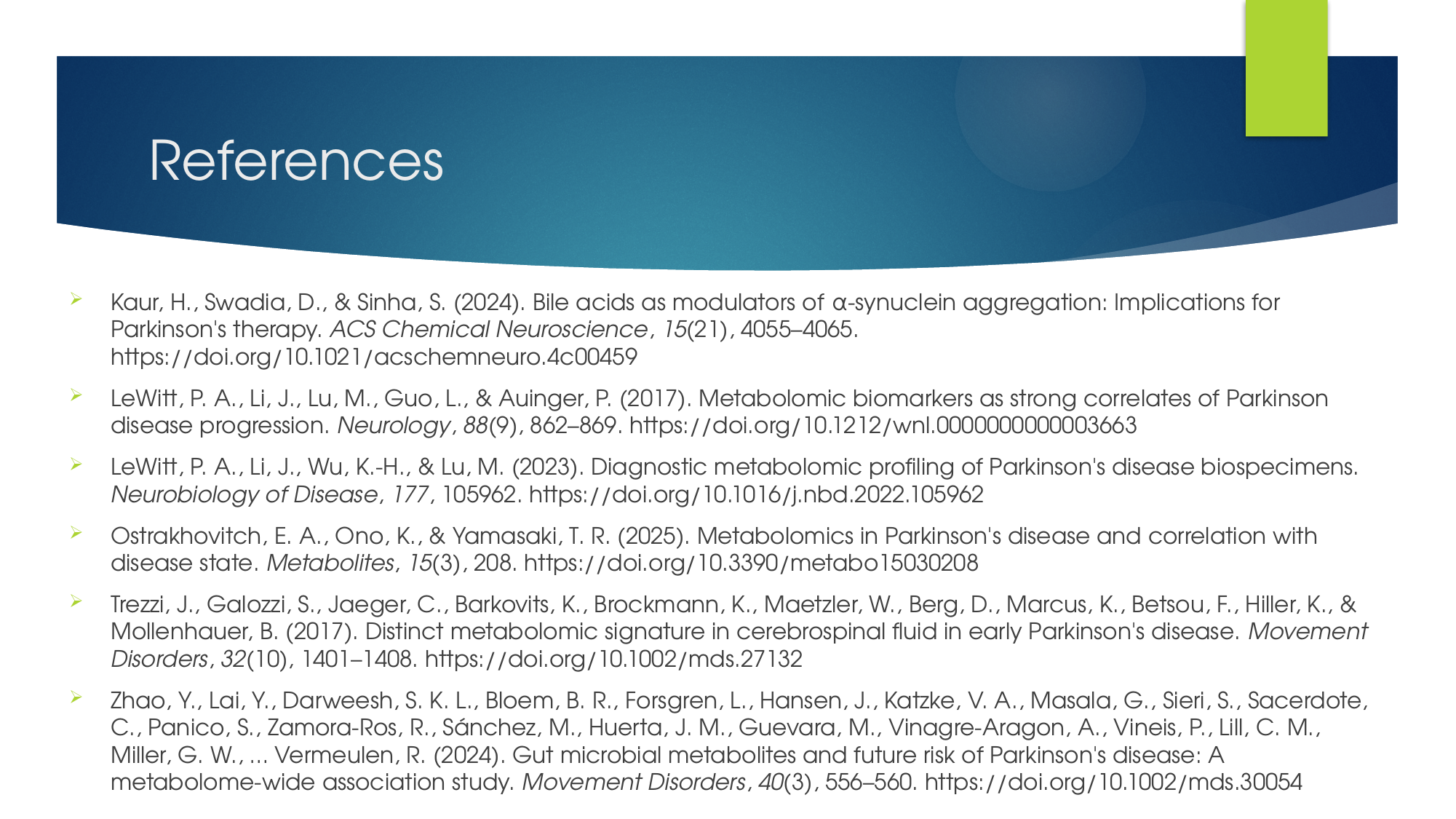

# References
Kaur, H., Swadia, D., & Sinha, S. (2024). Bile acids as modulators of α-synuclein aggregation: Implications for Parkinson's therapy. ACS Chemical Neuroscience, 15(21), 4055–4065. https://doi.org/10.1021/acschemneuro.4c00459
LeWitt, P. A., Li, J., Lu, M., Guo, L., & Auinger, P. (2017). Metabolomic biomarkers as strong correlates of Parkinson disease progression. Neurology, 88(9), 862–869. https://doi.org/10.1212/wnl.0000000000003663
LeWitt, P. A., Li, J., Wu, K.-H., & Lu, M. (2023). Diagnostic metabolomic profiling of Parkinson's disease biospecimens. Neurobiology of Disease, 177, 105962. https://doi.org/10.1016/j.nbd.2022.105962
Ostrakhovitch, E. A., Ono, K., & Yamasaki, T. R. (2025). Metabolomics in Parkinson's disease and correlation with disease state. Metabolites, 15(3), 208. https://doi.org/10.3390/metabo15030208
Trezzi, J., Galozzi, S., Jaeger, C., Barkovits, K., Brockmann, K., Maetzler, W., Berg, D., Marcus, K., Betsou, F., Hiller, K., & Mollenhauer, B. (2017). Distinct metabolomic signature in cerebrospinal fluid in early Parkinson's disease. Movement Disorders, 32(10), 1401–1408. https://doi.org/10.1002/mds.27132
Zhao, Y., Lai, Y., Darweesh, S. K. L., Bloem, B. R., Forsgren, L., Hansen, J., Katzke, V. A., Masala, G., Sieri, S., Sacerdote, C., Panico, S., Zamora‐Ros, R., Sánchez, M., Huerta, J. M., Guevara, M., Vinagre‐Aragon, A., Vineis, P., Lill, C. M., Miller, G. W., … Vermeulen, R. (2024). Gut microbial metabolites and future risk of Parkinson's disease: A metabolome‐wide association study. Movement Disorders, 40(3), 556–560. https://doi.org/10.1002/mds.30054